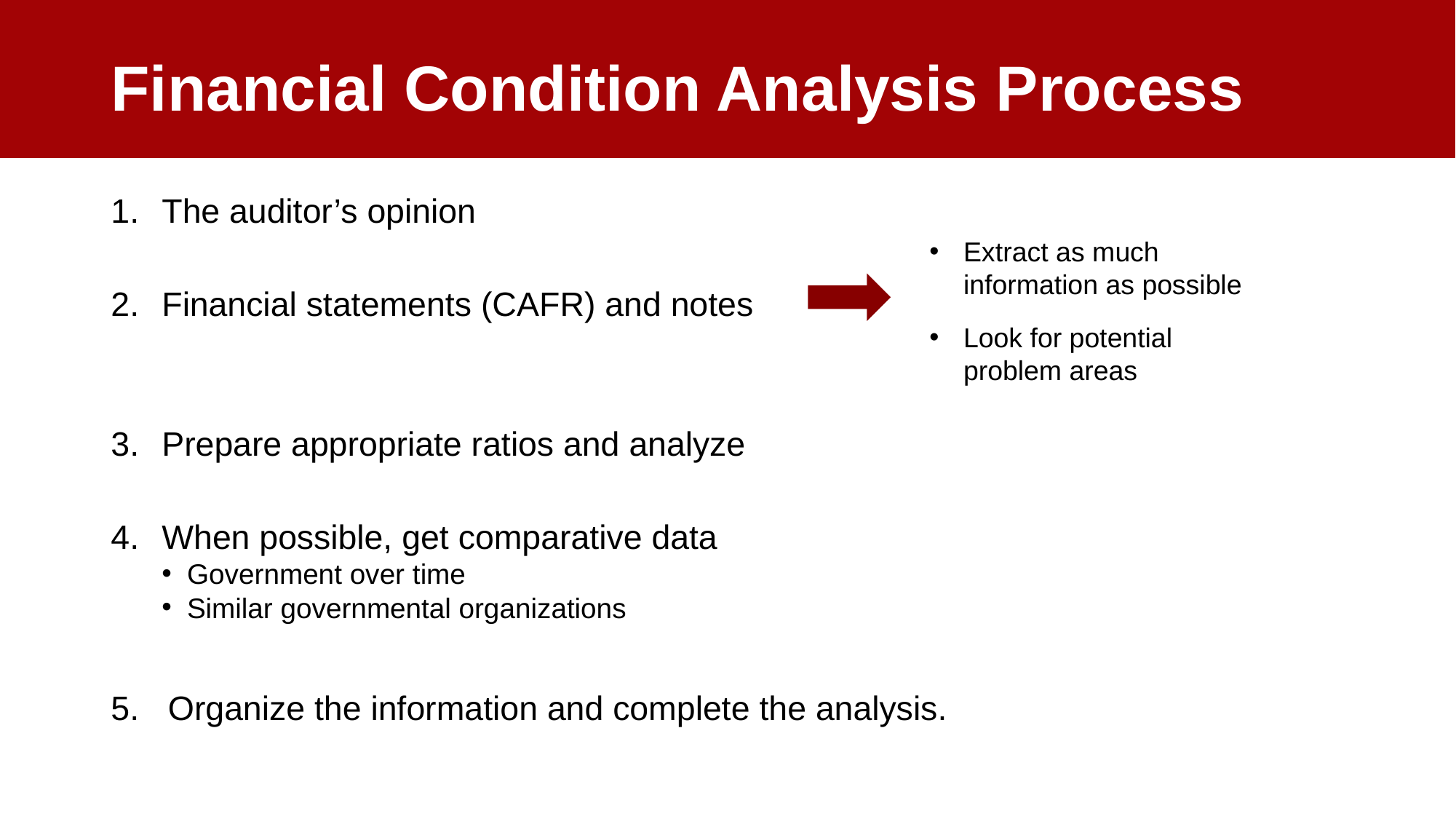

Financial Condition Analysis Process
The auditor’s opinion

Financial statements (CAFR) and notes

Prepare appropriate ratios and analyze

When possible, get comparative data
Government over time
Similar governmental organizations

Organize the information and complete the analysis.

Extract as much information as possible

Look for potential problem areas